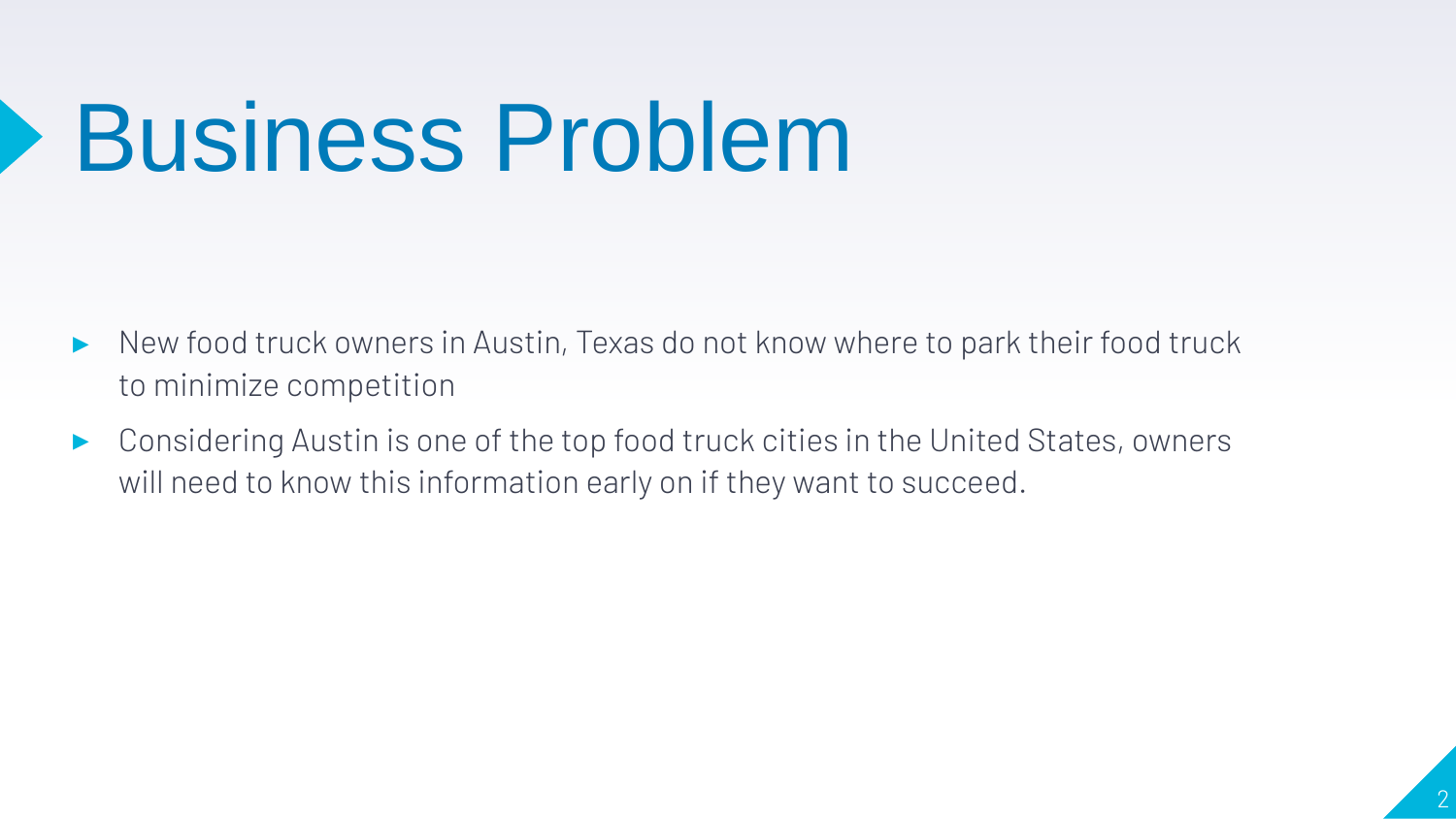

# Business Problem
New food truck owners in Austin, Texas do not know where to park their food truck to minimize competition
Considering Austin is one of the top food truck cities in the United States, owners will need to know this information early on if they want to succeed.
2